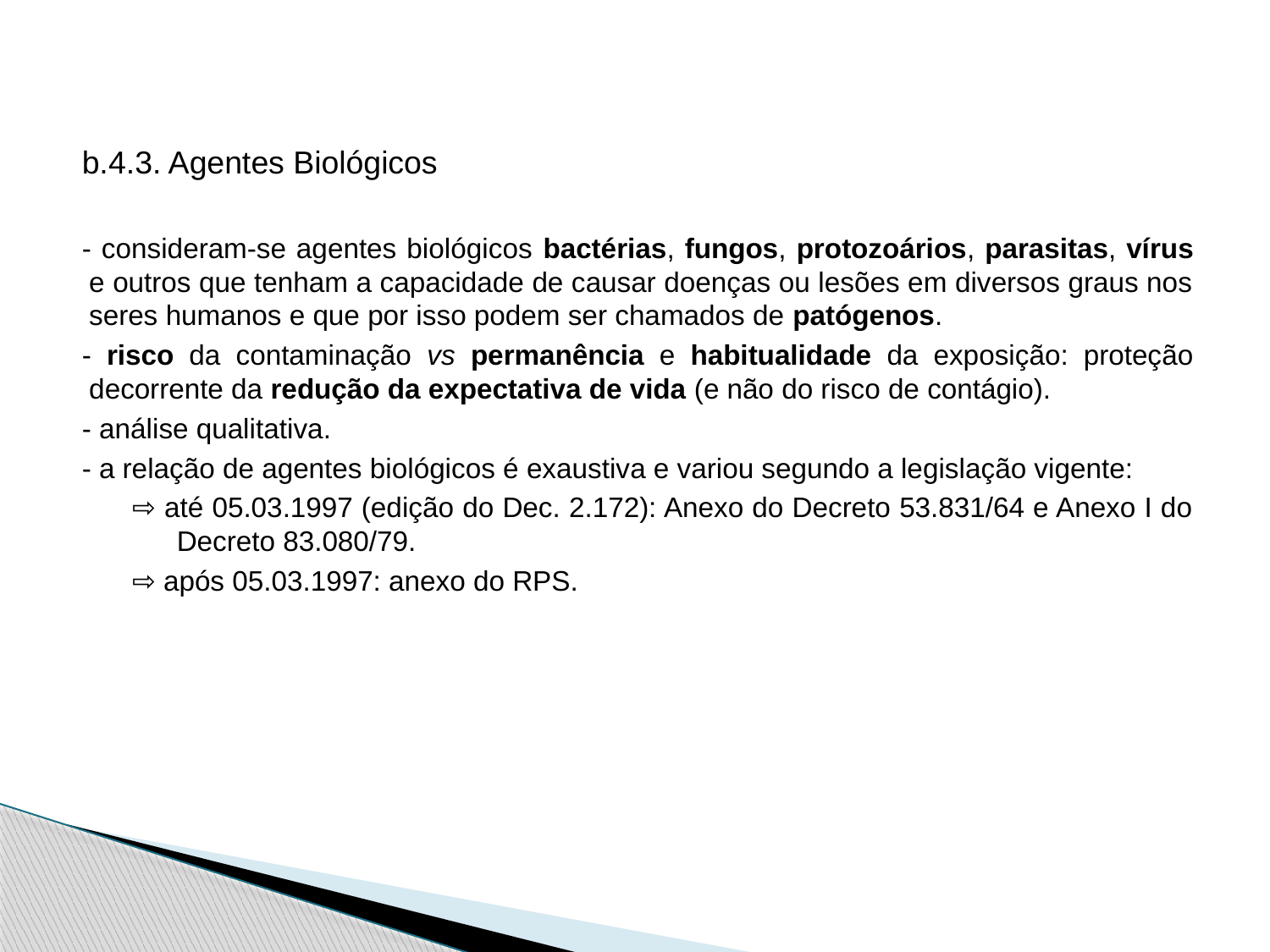

#
b.4.3. Agentes Biológicos

- consideram-se agentes biológicos bactérias, fungos, protozoários, parasitas, vírus e outros que tenham a capacidade de causar doenças ou lesões em diversos graus nos seres humanos e que por isso podem ser chamados de patógenos.
- risco da contaminação vs permanência e habitualidade da exposição: proteção decorrente da redução da expectativa de vida (e não do risco de contágio).
- análise qualitativa.
- a relação de agentes biológicos é exaustiva e variou segundo a legislação vigente:
⇨ até 05.03.1997 (edição do Dec. 2.172): Anexo do Decreto 53.831/64 e Anexo I do Decreto 83.080/79.
⇨ após 05.03.1997: anexo do RPS.